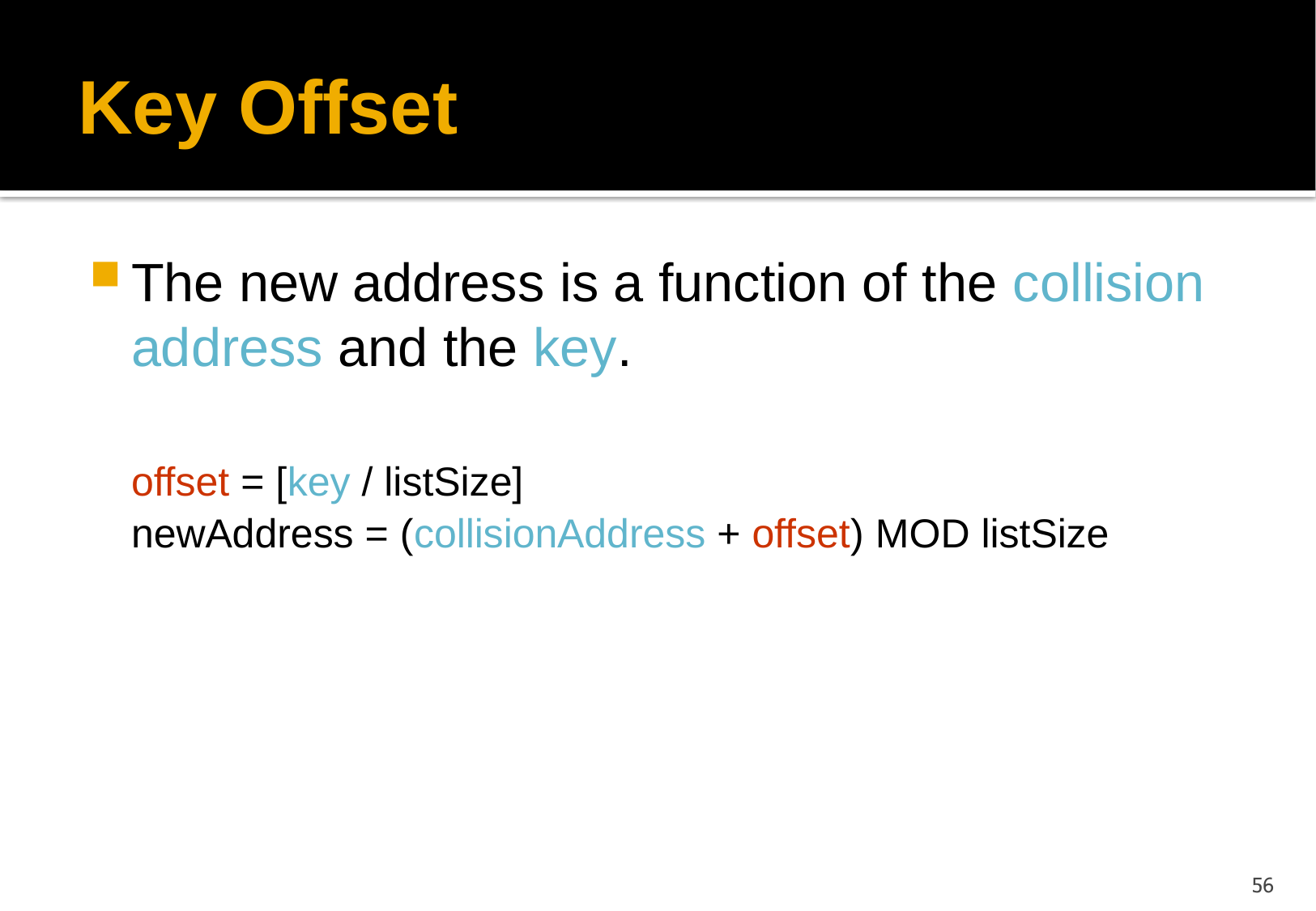

# Key Offset
The new address is a function of the collision address and the key.

	offset = [key / listSize]
	newAddress = (collisionAddress + offset) MOD listSize

56